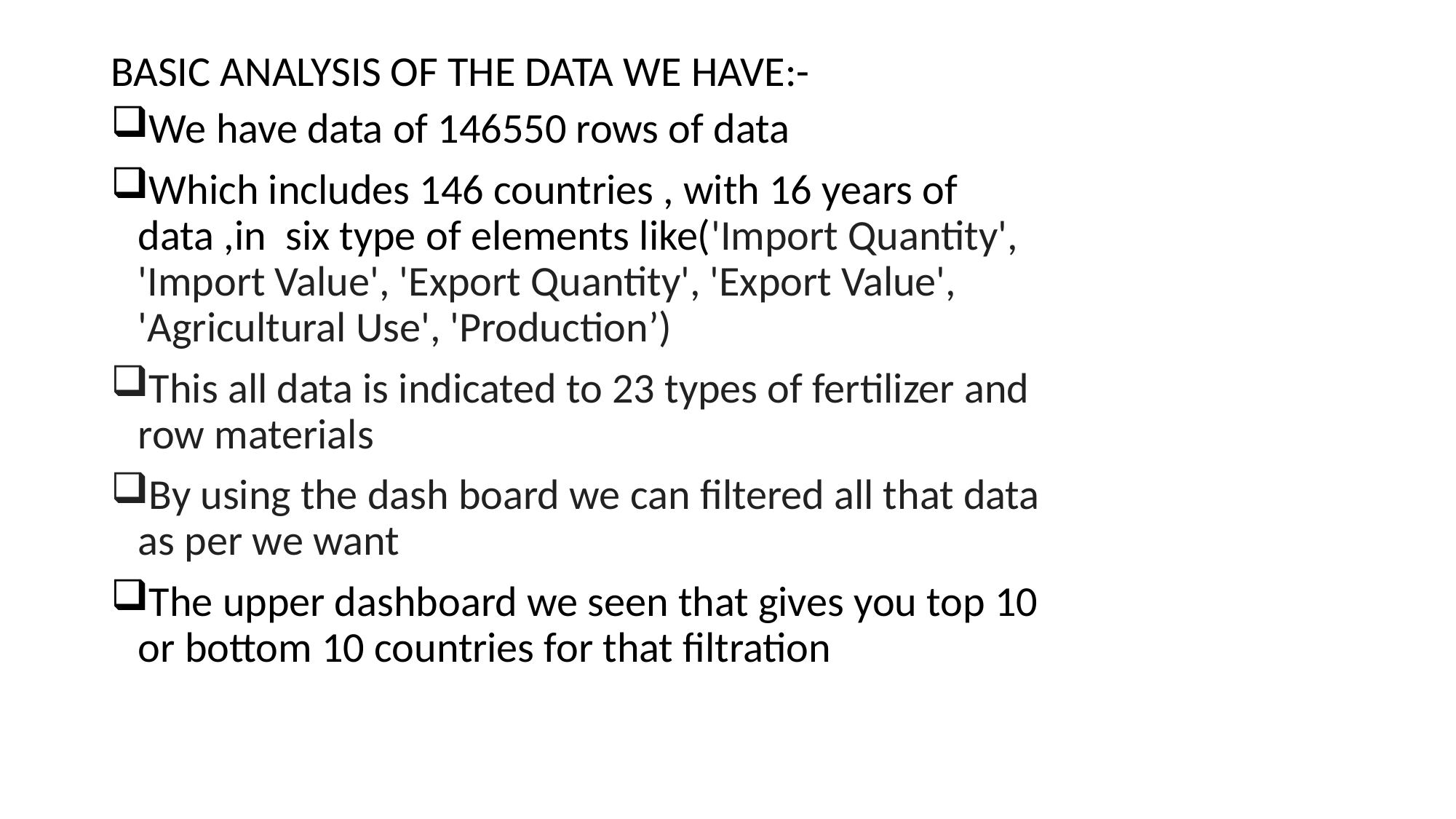

# BASIC ANALYSIS OF THE DATA WE HAVE:-
We have data of 146550 rows of data
Which includes 146 countries , with 16 years of data ,in  six type of elements like('Import Quantity', 'Import Value', 'Export Quantity', 'Export Value', 'Agricultural Use', 'Production’)
This all data is indicated to 23 types of fertilizer and row materials
By using the dash board we can filtered all that data as per we want
The upper dashboard we seen that gives you top 10 or bottom 10 countries for that filtration